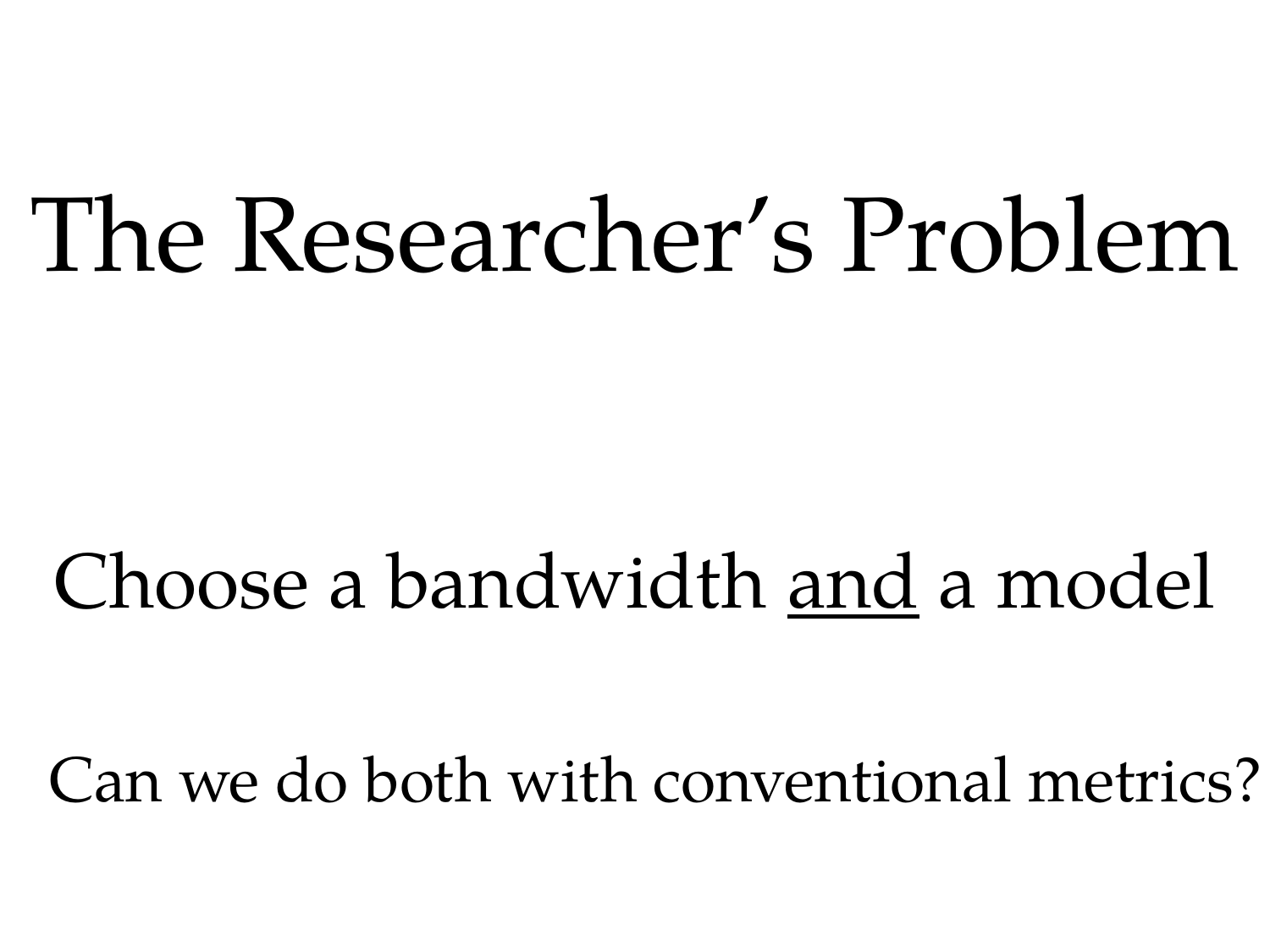

The Researcher’s Problem
Choose a bandwidth and a model
Can we do both with conventional metrics?